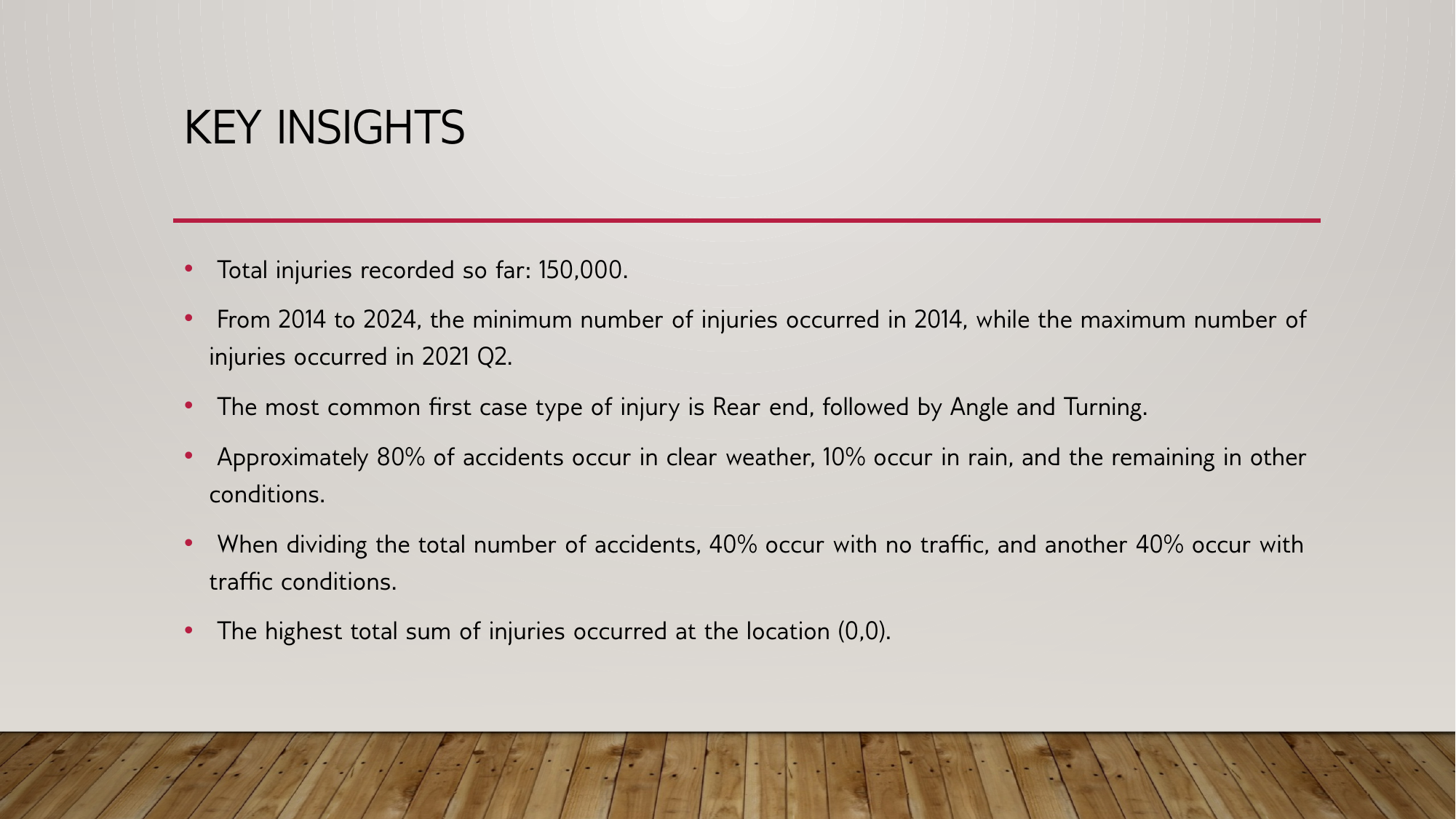

# KEY INSIGHTS
 Total injuries recorded so far: 150,000.
 From 2014 to 2024, the minimum number of injuries occurred in 2014, while the maximum number of injuries occurred in 2021 Q2.
 The most common first case type of injury is Rear end, followed by Angle and Turning.
 Approximately 80% of accidents occur in clear weather, 10% occur in rain, and the remaining in other conditions.
 When dividing the total number of accidents, 40% occur with no traffic, and another 40% occur with traffic conditions.
 The highest total sum of injuries occurred at the location (0,0).